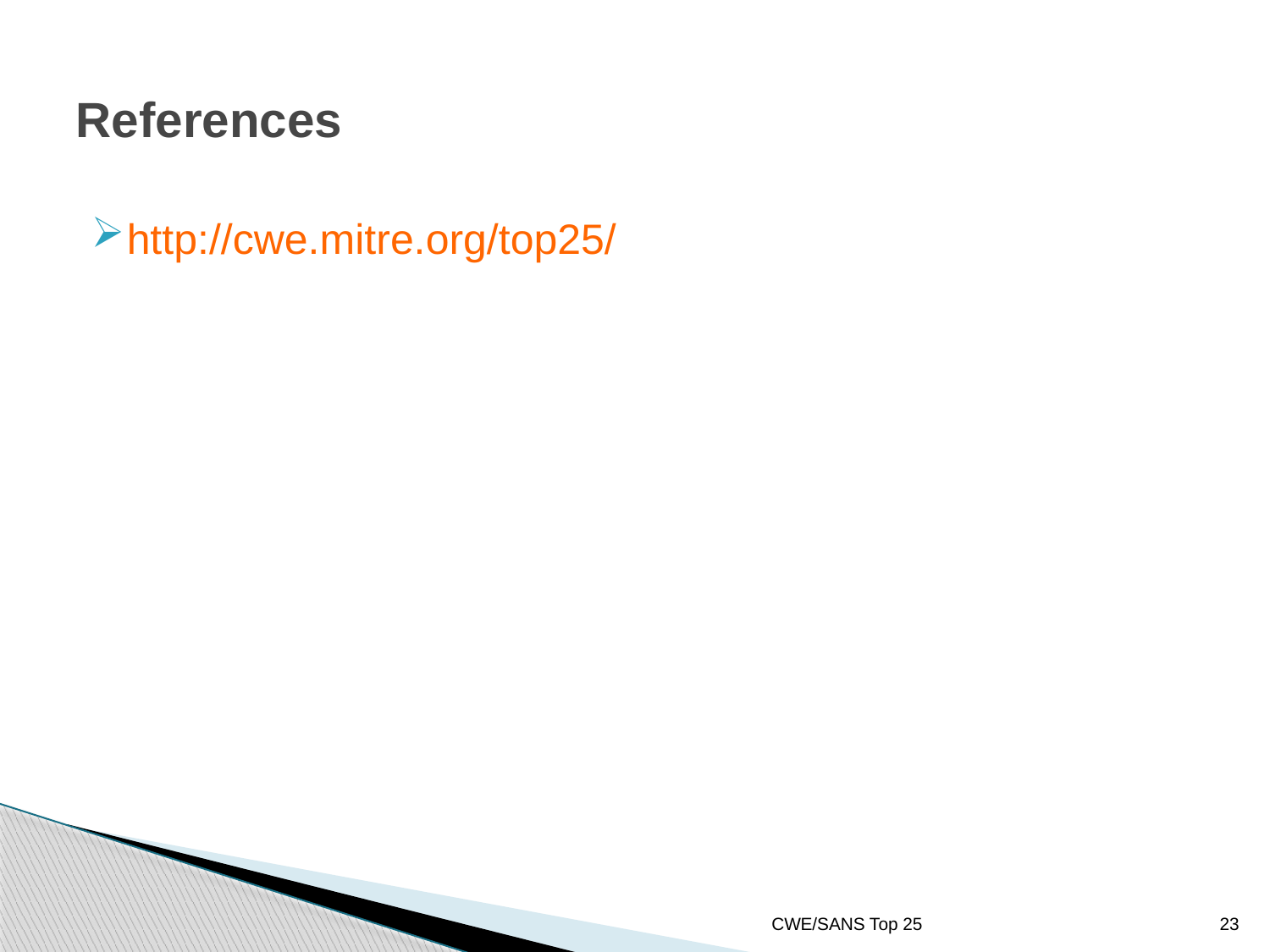

# References
http://cwe.mitre.org/top25/
CWE/SANS Top 25
23